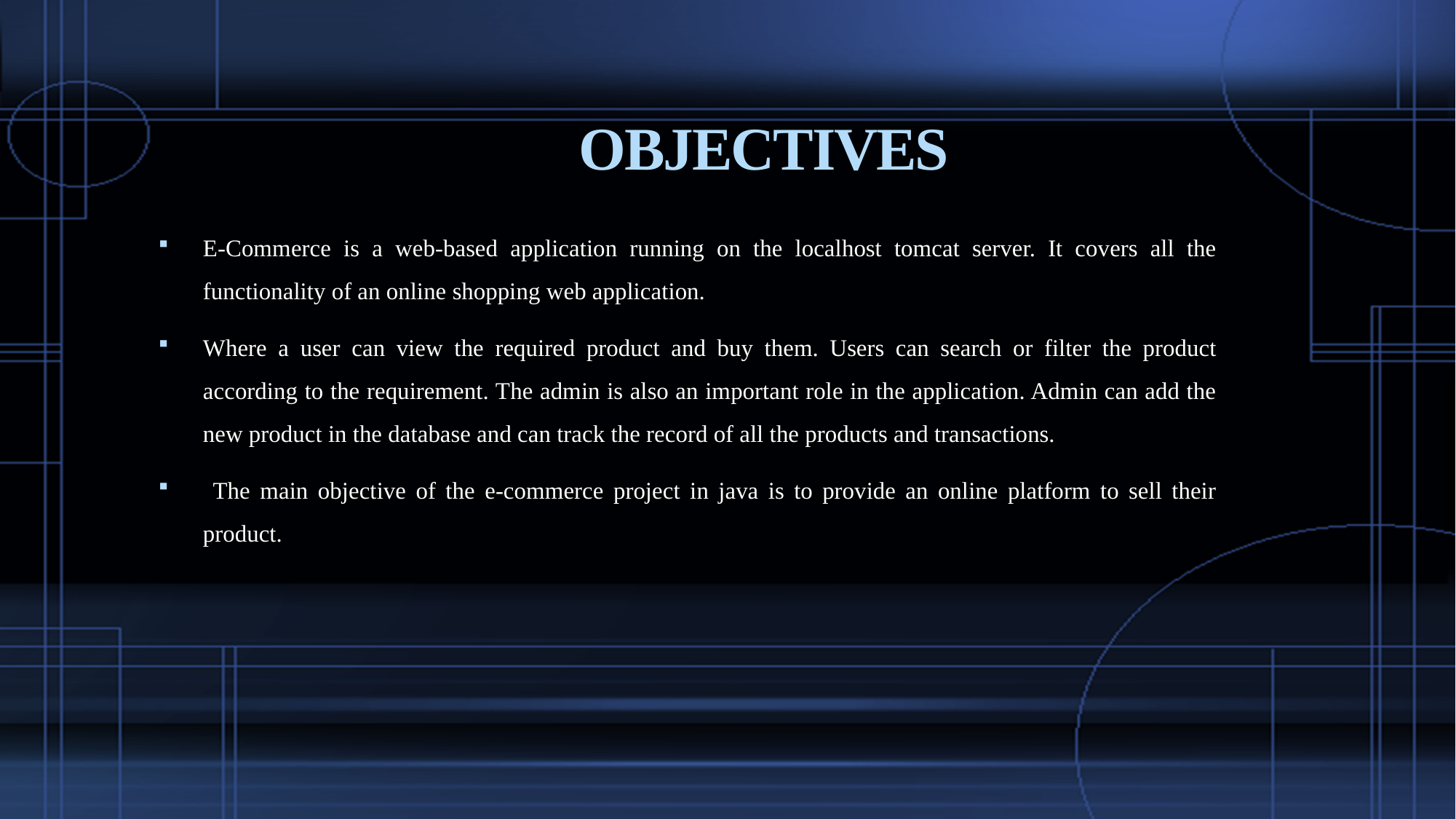

# OBJECTIVES
E-Commerce is a web-based application running on the localhost tomcat server. It covers all the functionality of an online shopping web application.
Where a user can view the required product and buy them. Users can search or filter the product according to the requirement. The admin is also an important role in the application. Admin can add the new product in the database and can track the record of all the products and transactions.
 The main objective of the e-commerce project in java is to provide an online platform to sell their product.